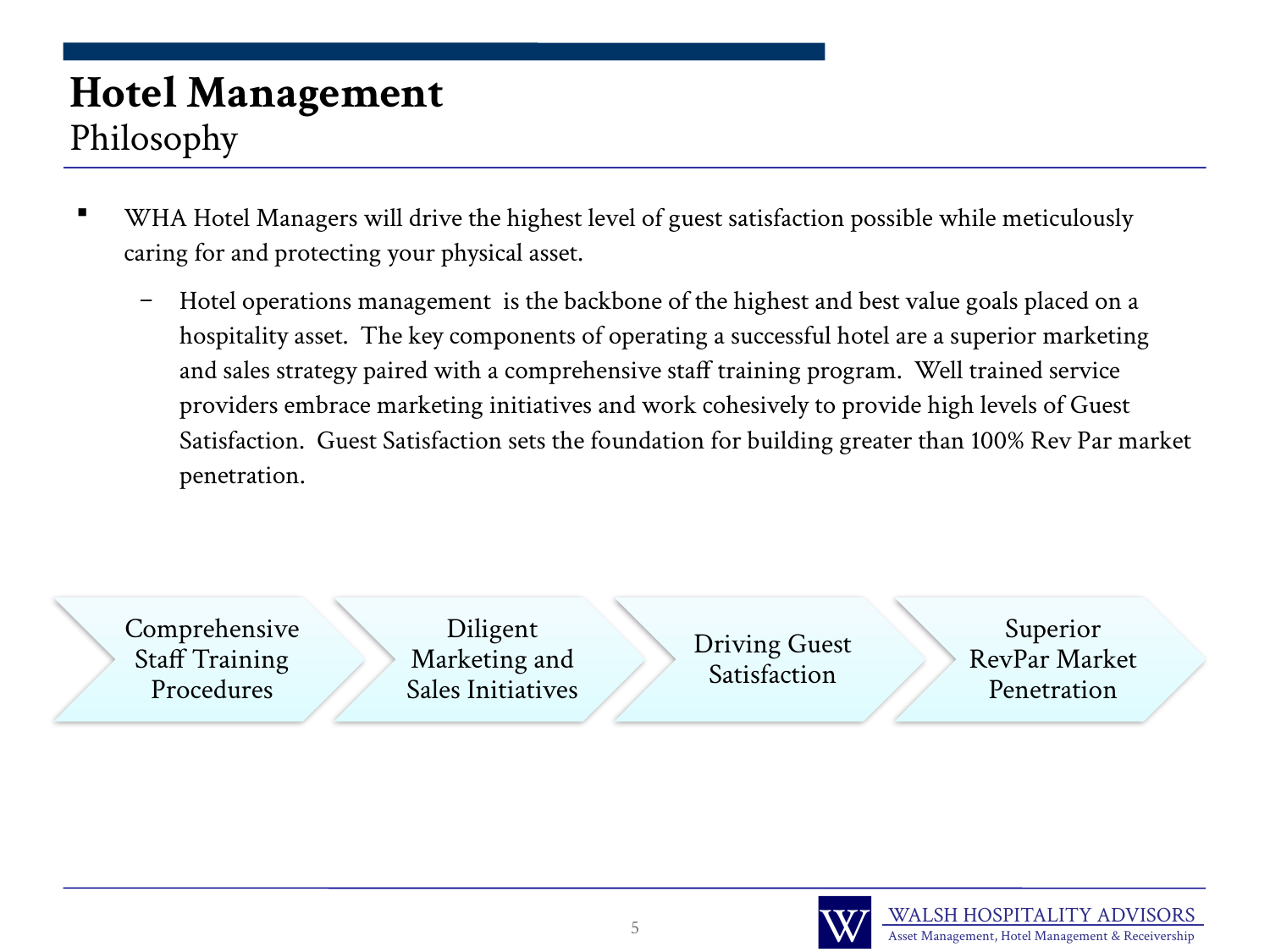

# Hotel Management
Philosophy
WHA Hotel Managers will drive the highest level of guest satisfaction possible while meticulously caring for and protecting your physical asset.
Hotel operations management  is the backbone of the highest and best value goals placed on a hospitality asset.  The key components of operating a successful hotel are a superior marketing and sales strategy paired with a comprehensive staff training program.  Well trained service providers embrace marketing initiatives and work cohesively to provide high levels of Guest Satisfaction.  Guest Satisfaction sets the foundation for building greater than 100% Rev Par market penetration.
Comprehensive Staff Training Procedures
Diligent Marketing and Sales Initiatives
Driving Guest Satisfaction
Superior RevPar Market Penetration

5